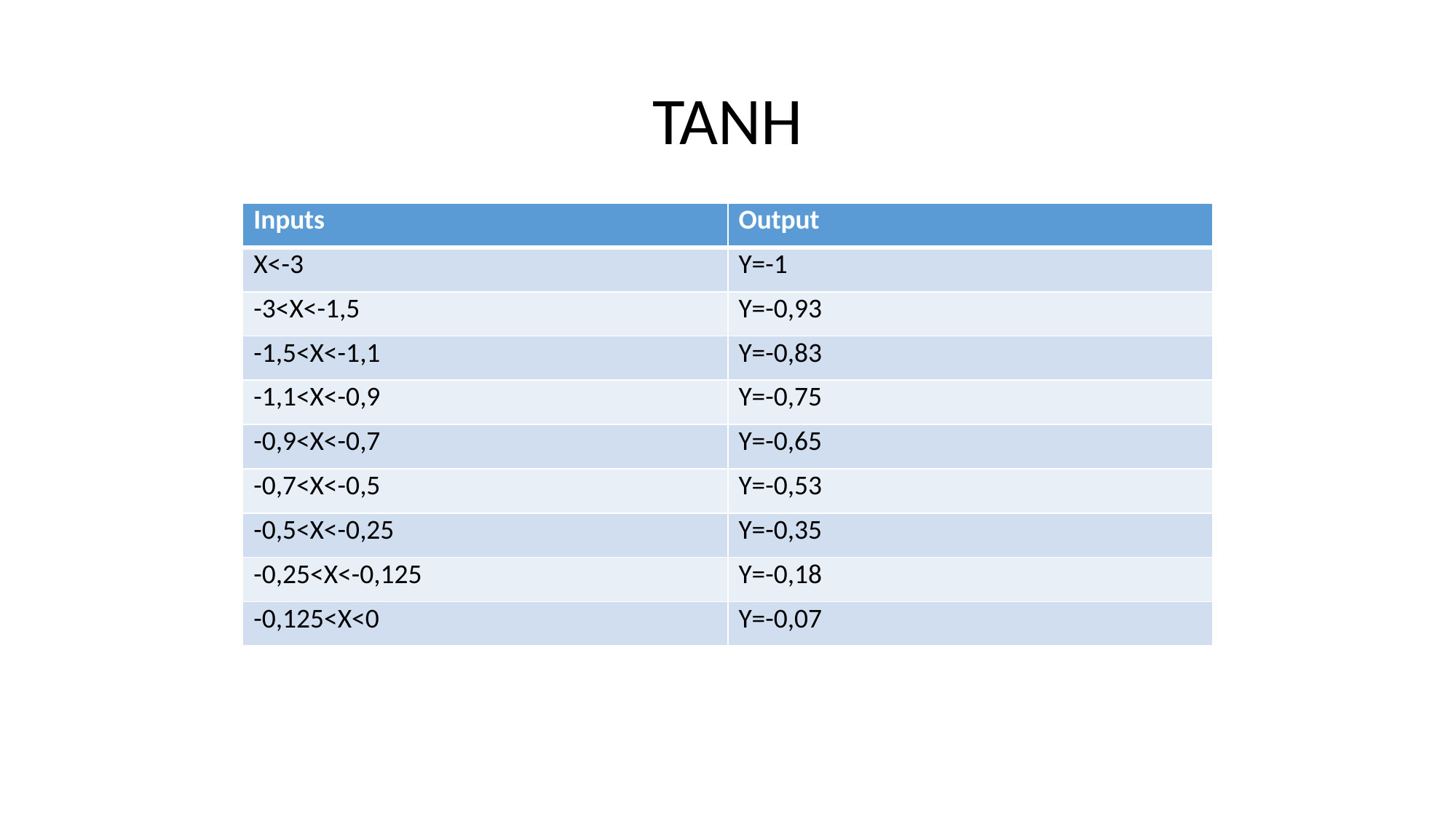

# ΤΑΝΗ
| Inputs | Output |
| --- | --- |
| X<-3 | Y=-1 |
| -3<Χ<-1,5 | Y=-0,93 |
| -1,5<Χ<-1,1 | Y=-0,83 |
| -1,1<Χ<-0,9 | Y=-0,75 |
| -0,9<Χ<-0,7 | Y=-0,65 |
| -0,7<Χ<-0,5 | Y=-0,53 |
| -0,5<Χ<-0,25 | Y=-0,35 |
| -0,25<Χ<-0,125 | Y=-0,18 |
| -0,125<Χ<0 | Y=-0,07 |